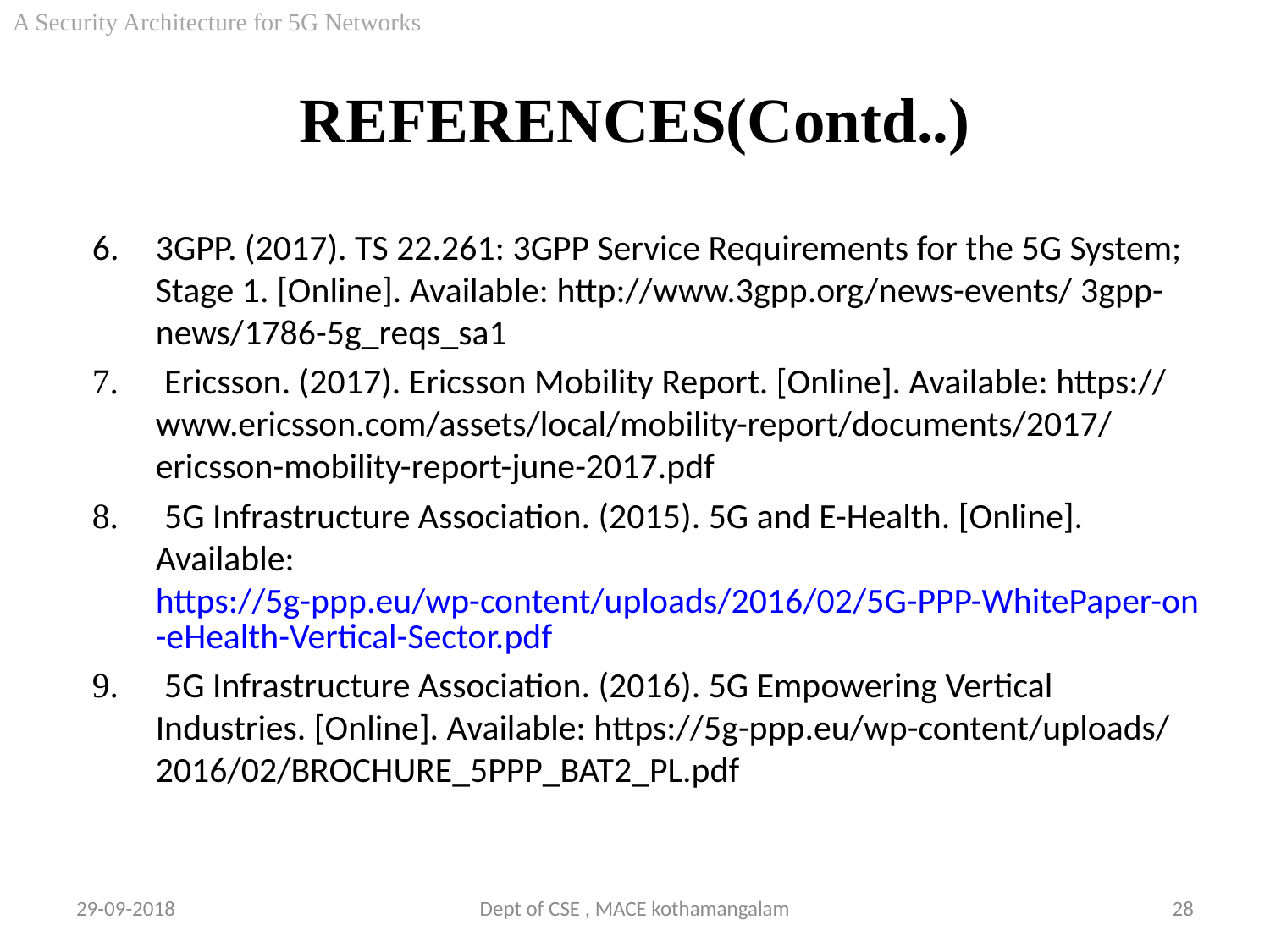

A Security Architecture for 5G Networks
# REFERENCES(Contd..)
6.	3GPP. (2017). TS 22.261: 3GPP Service Requirements for the 5G System; Stage 1. [Online]. Available: http://www.3gpp.org/news-events/ 3gpp-news/1786-5g_reqs_sa1
 Ericsson. (2017). Ericsson Mobility Report. [Online]. Available: https:// www.ericsson.com/assets/local/mobility-report/documents/2017/ ericsson-mobility-report-june-2017.pdf
 5G Infrastructure Association. (2015). 5G and E-Health. [Online]. Available: https://5g-ppp.eu/wp-content/uploads/2016/02/5G-PPP-WhitePaper-on-eHealth-Vertical-Sector.pdf
 5G Infrastructure Association. (2016). 5G Empowering Vertical Industries. [Online]. Available: https://5g-ppp.eu/wp-content/uploads/ 2016/02/BROCHURE_5PPP_BAT2_PL.pdf
29-09-2018
Dept of CSE , MACE kothamangalam
28